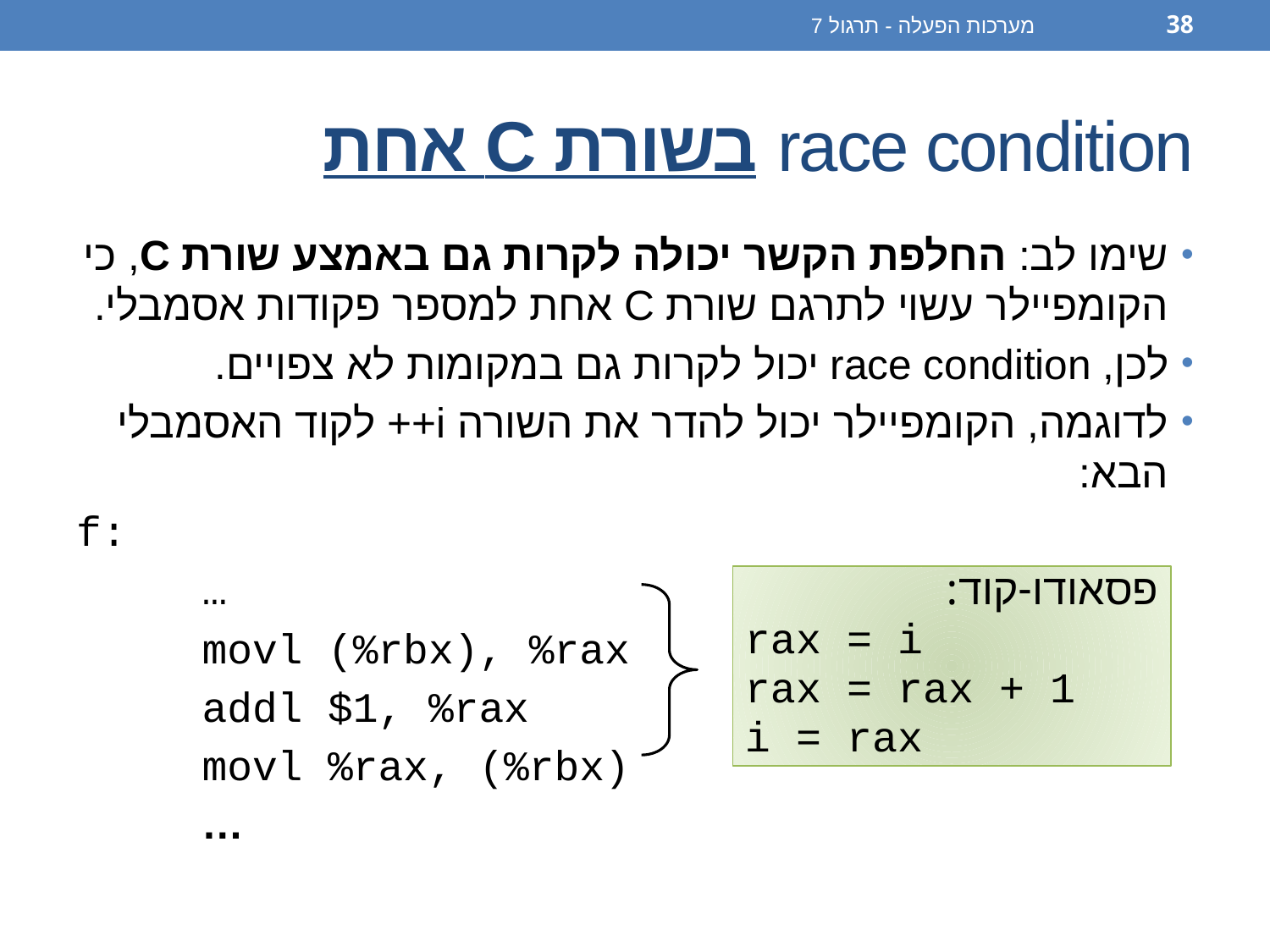

מערכות הפעלה - תרגול 7
38
# race condition בשורת C אחת
שימו לב: החלפת הקשר יכולה לקרות גם באמצע שורת C, כי הקומפיילר עשוי לתרגם שורת C אחת למספר פקודות אסמבלי.
לכן, race condition יכול לקרות גם במקומות לא צפויים.
לדוגמה, הקומפיילר יכול להדר את השורה i++ לקוד האסמבלי הבא:
f:
	…
	movl	(%rbx), %rax
	addl	$1, %rax
	movl	%rax, (%rbx)
	…
פסאודו-קוד:
rax = i
rax = rax + 1
i = rax